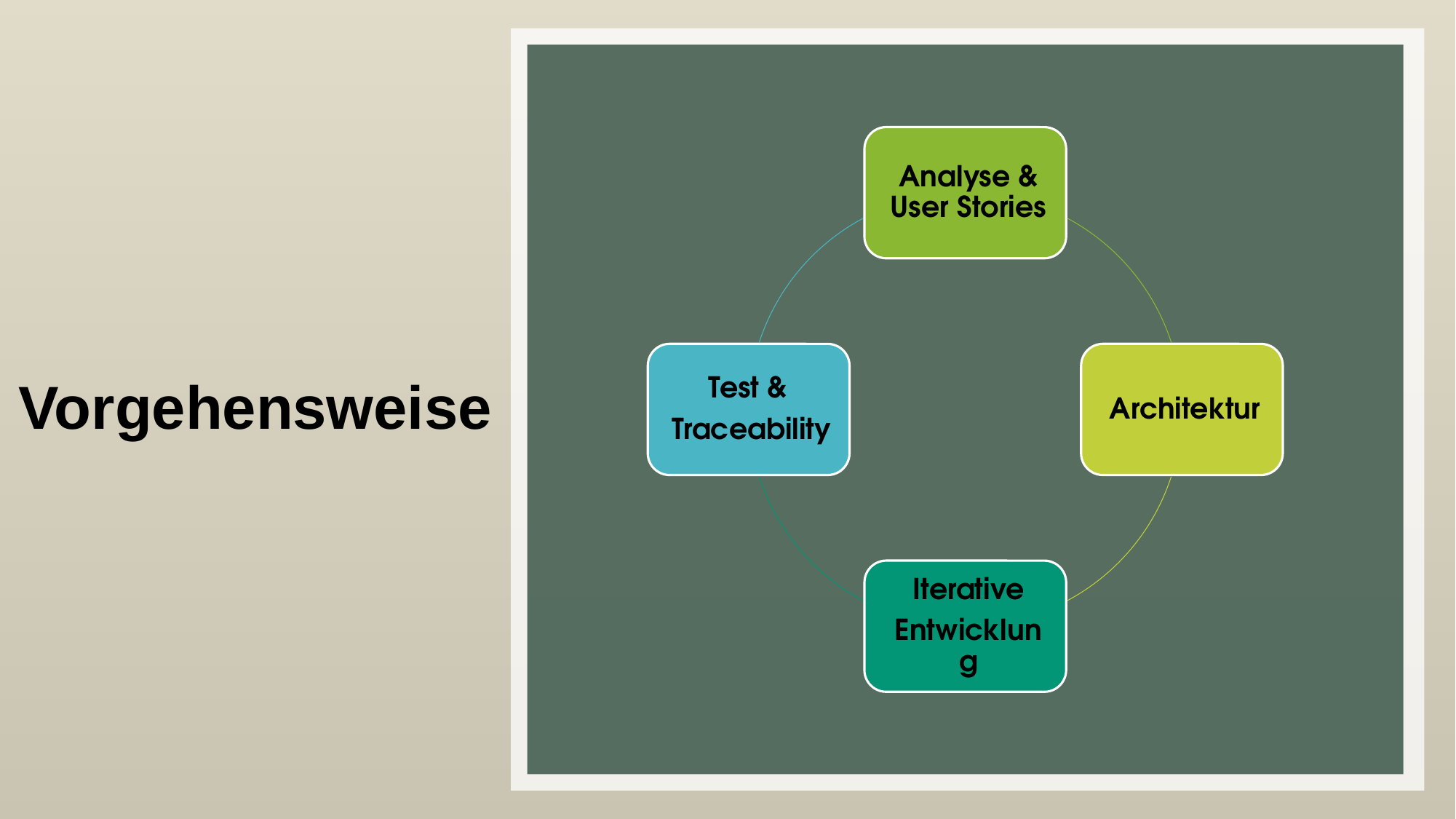

Analyse & User Stories
Architektur
Iterative
Entwicklung
Test &
Traceability
# Vorgehensweise